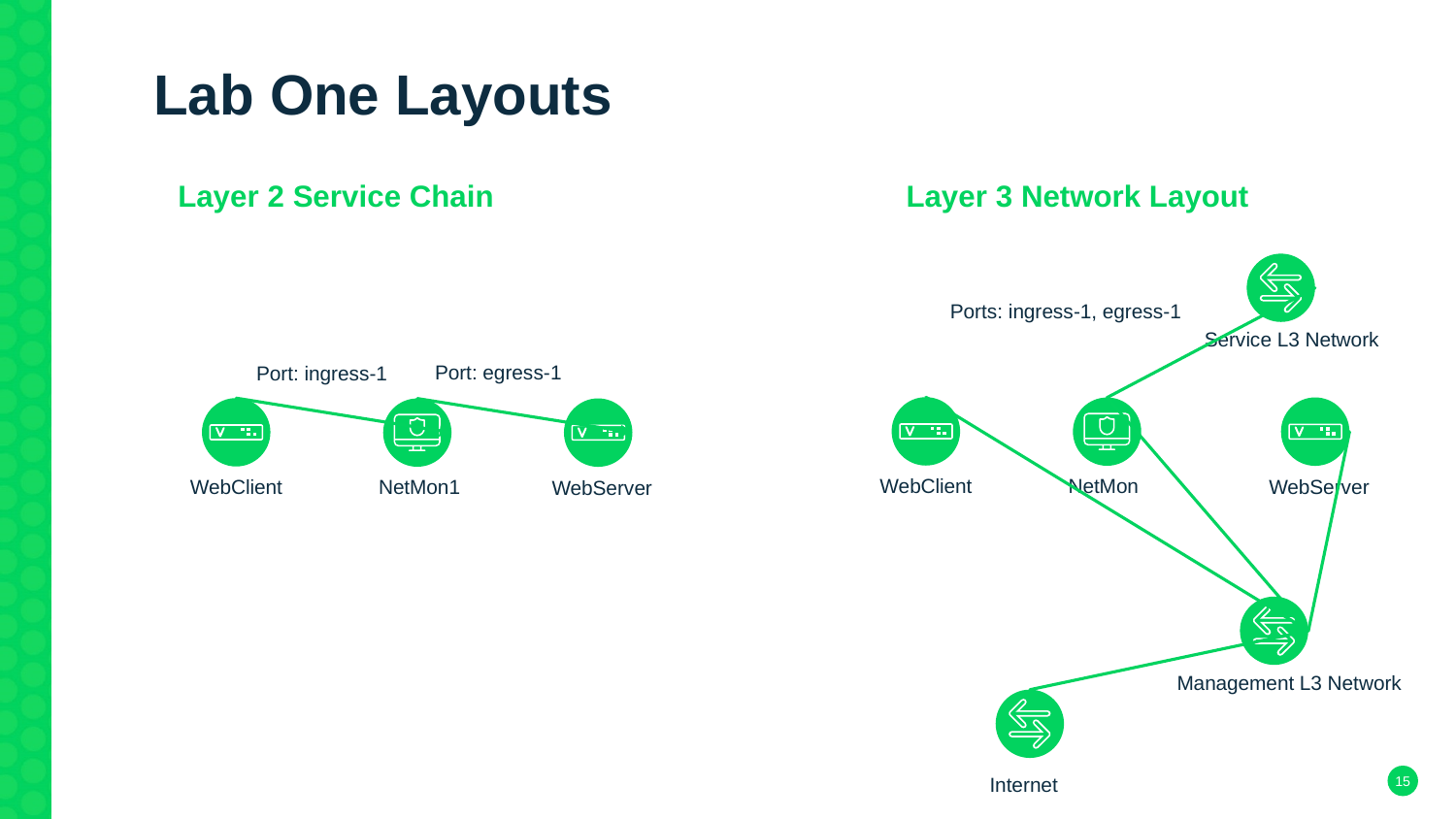

# Lab One Layouts
Layer 2 Service Chain
Layer 3 Network Layout

Ports: ingress-1, egress-1
Service L3 Network
Port: egress-1
Port: ingress-1

NetMon
WebClient
NetMon1
WebServer
WebClient
WebServer

Management L3 Network

Internet